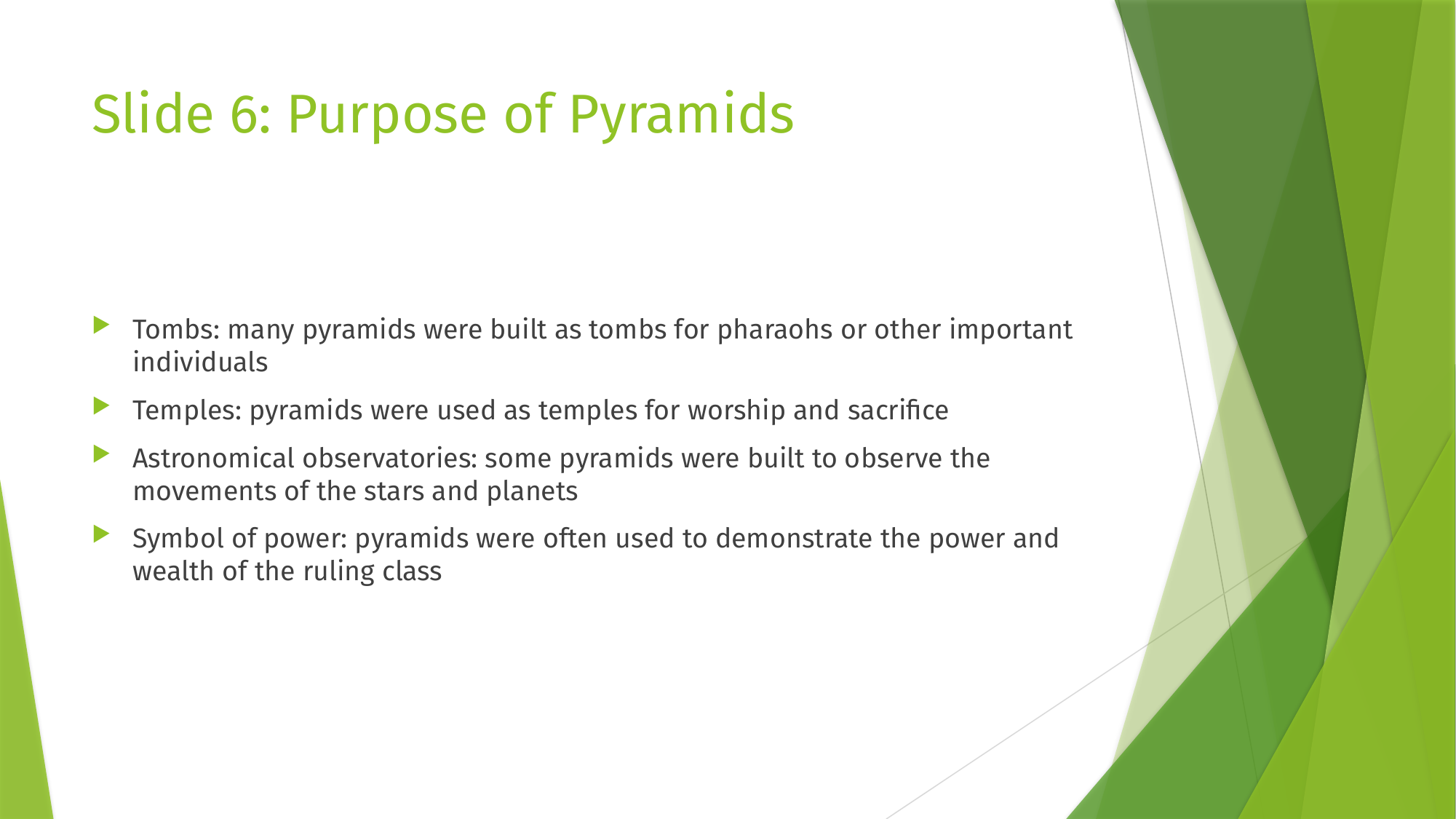

# Slide 6: Purpose of Pyramids

Tombs: many pyramids were built as tombs for pharaohs or other important individuals
Temples: pyramids were used as temples for worship and sacrifice
Astronomical observatories: some pyramids were built to observe the movements of the stars and planets
Symbol of power: pyramids were often used to demonstrate the power and wealth of the ruling class